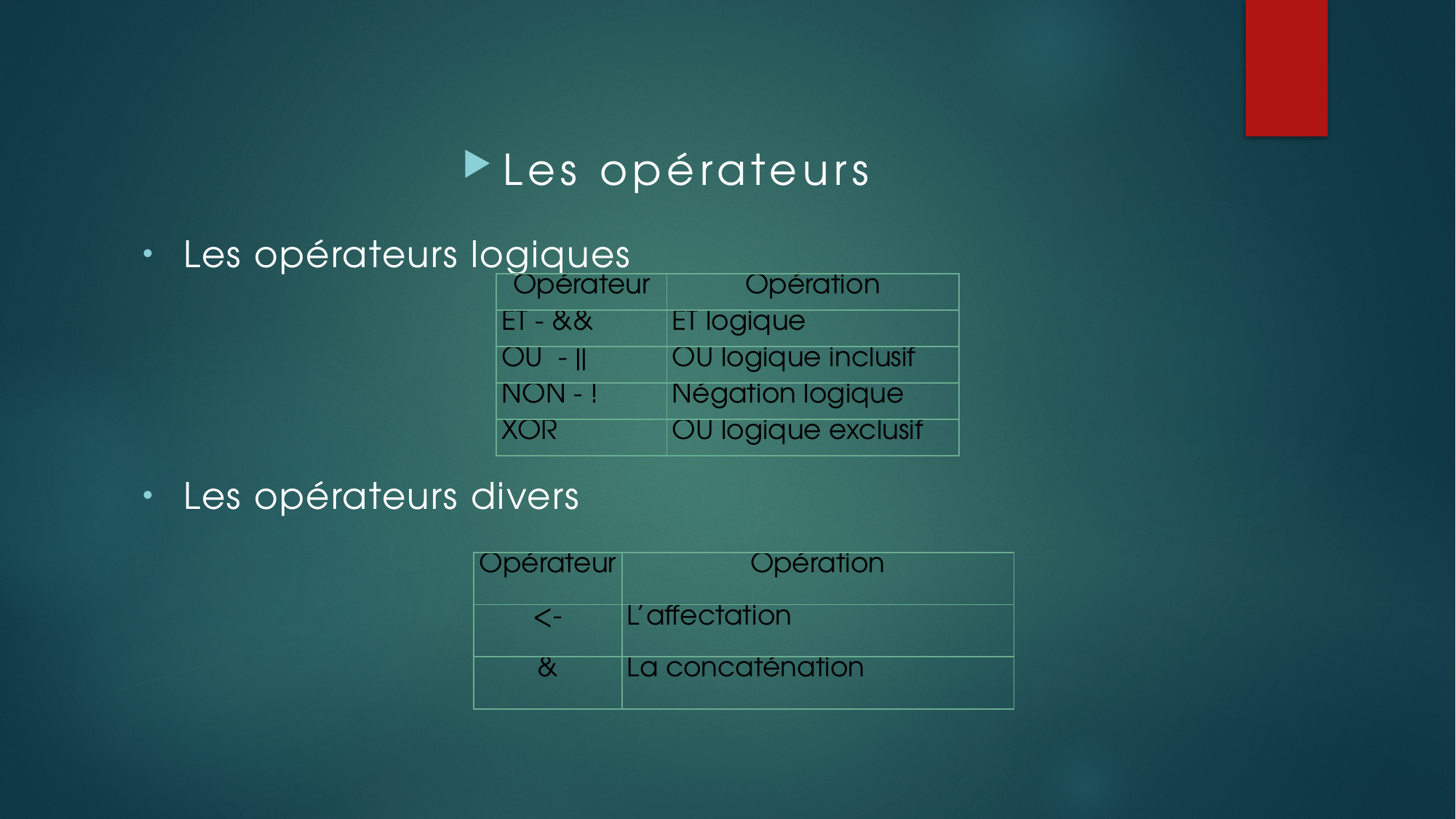

Les opérateurs
Les opérateurs logiques

Les opérateurs divers

| Opérateur | Opération |
| --- | --- |
| ET - && | ET logique |
| OU - || | OU logique inclusif |
| NON - ! | Négation logique |
| XOR | OU logique exclusif |
| Opérateur | Opération |
| --- | --- |
| <- | L’affectation |
| & | La concaténation |